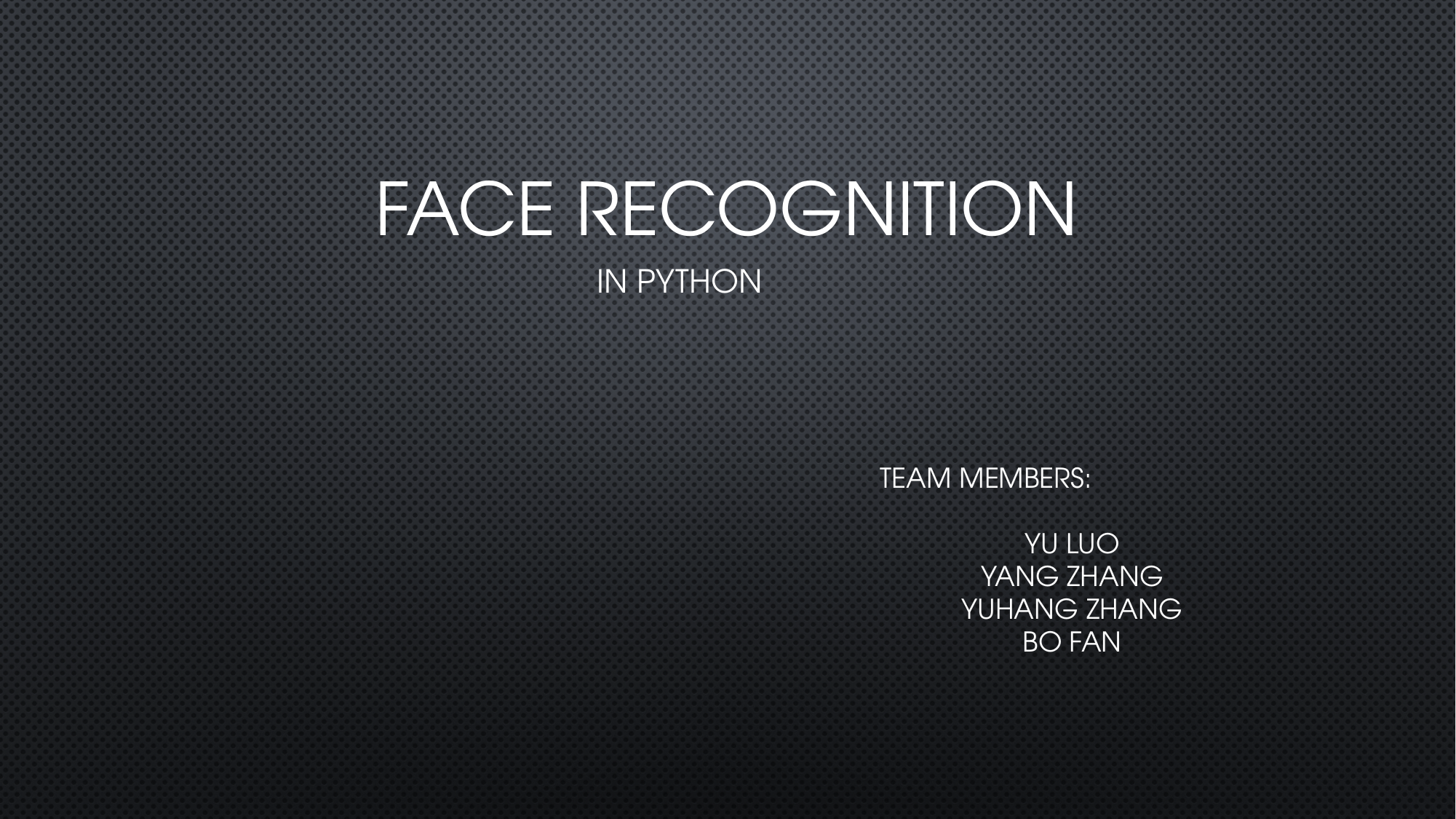

# Face recognition
In Python

TEAM MEMBERS:

YU LUO
YANG ZHANG
YUHANG ZHANG
BO FAN